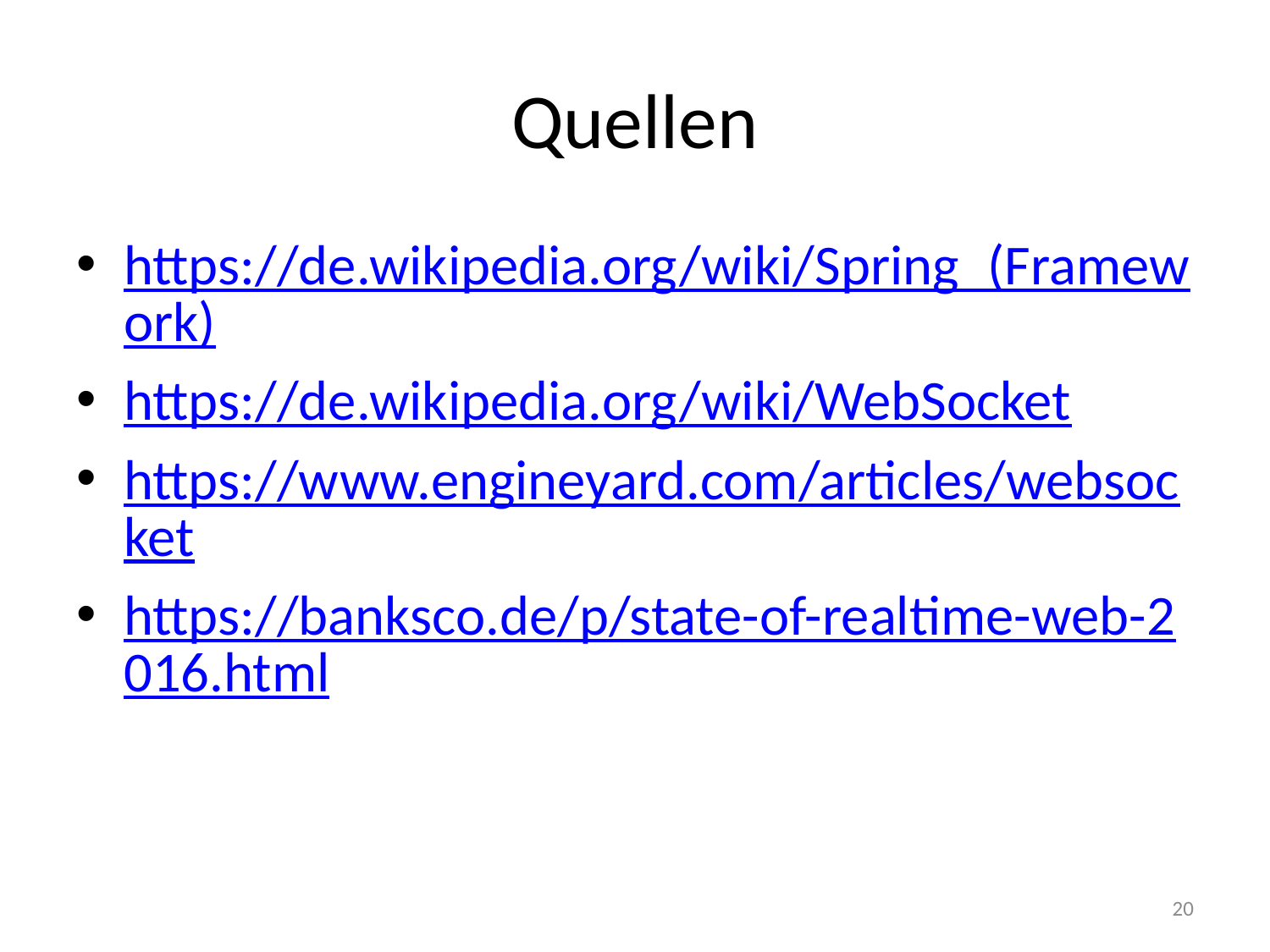

# Quellen
https://de.wikipedia.org/wiki/Spring_(Framework)
https://de.wikipedia.org/wiki/WebSocket
https://www.engineyard.com/articles/websocket
https://banksco.de/p/state-of-realtime-web-2016.html

20